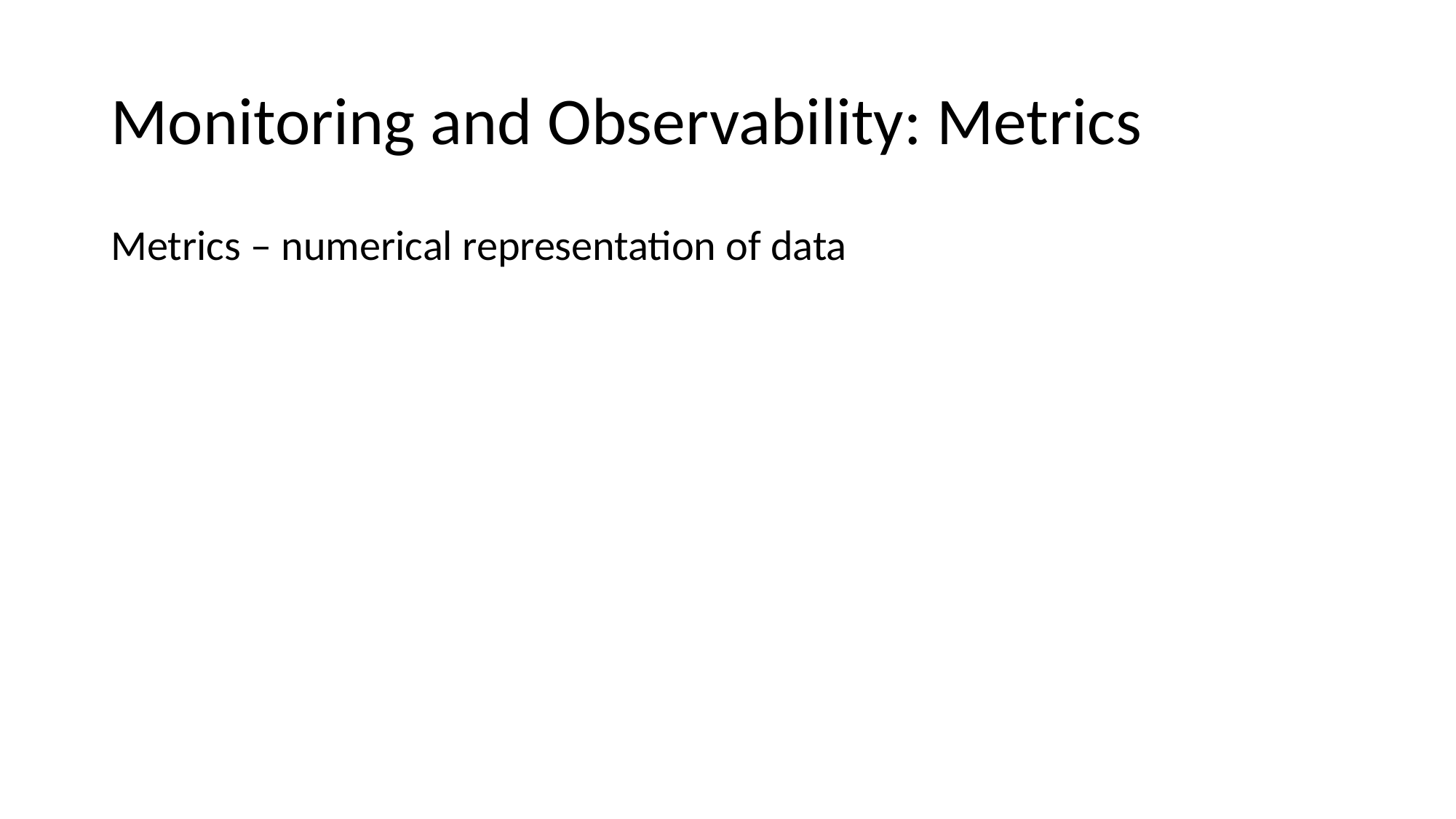

# Monitoring and Observability: Metrics
Metrics – numerical representation of data